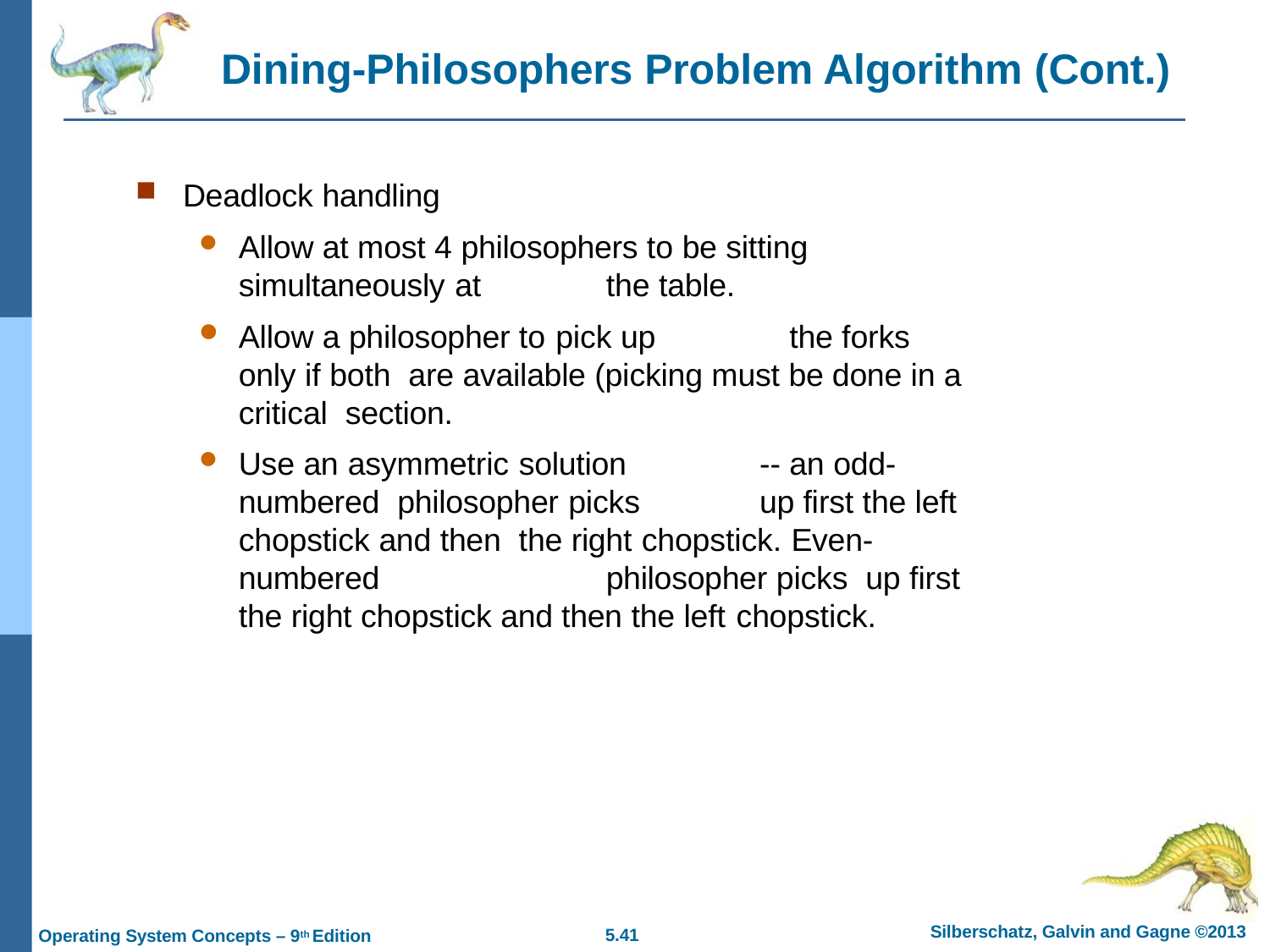

# Dining-Philosophers Problem Algorithm (Cont.)
Deadlock handling
Allow at most 4 philosophers to be sitting  simultaneously at	the table.
Allow a philosopher to pick up	the forks only if both  are available (picking must be done in a critical  section.
Use an asymmetric solution	-- an odd-numbered  philosopher picks	up first the left chopstick and then  the right chopstick. Even-numbered	philosopher picks  up first the right chopstick and then the left chopstick.
Silberschatz, Galvin and Gagne ©2013
5.41
Operating System Concepts – 9th Edition